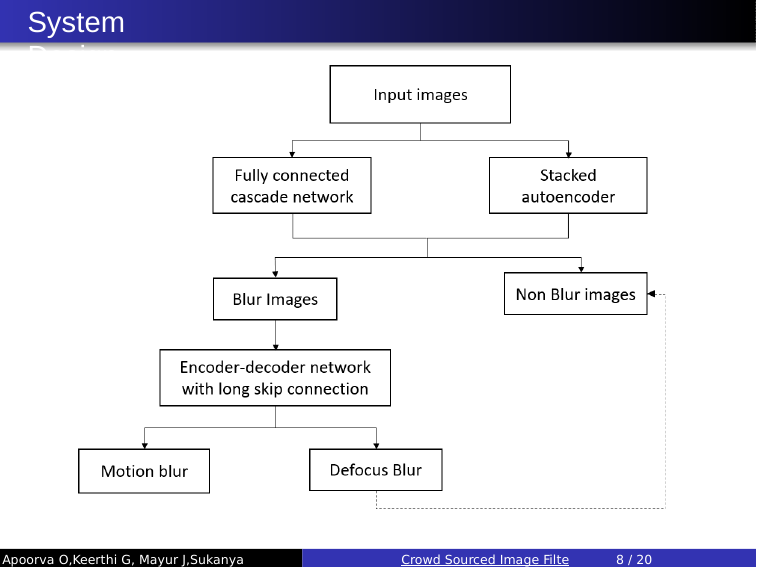

System Design

Apoorva O,Keerthi G, Mayur J,Sukanya N,Dr.Uma M
Crowd Sourced Image Filtering
8 / 20